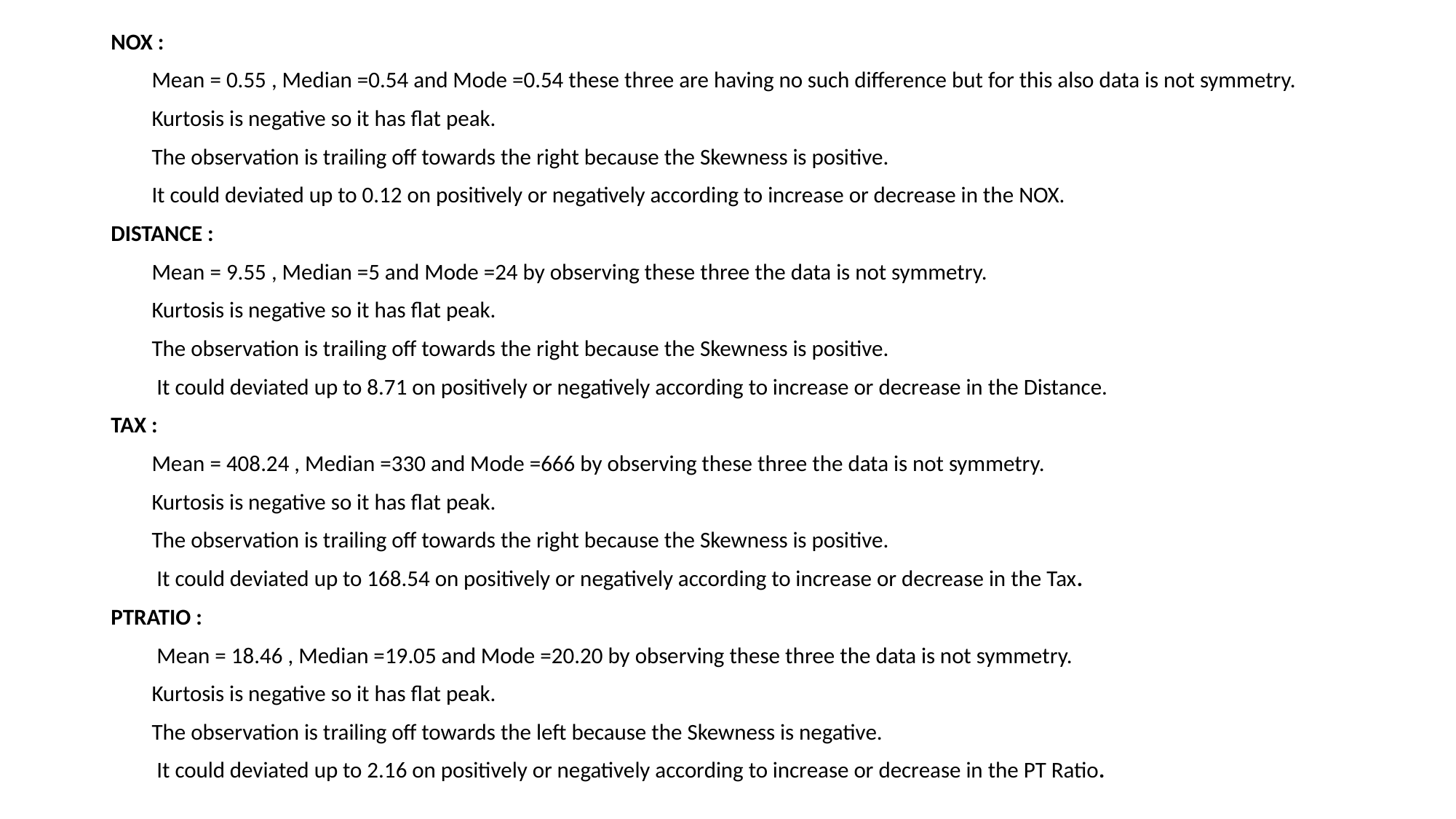

NOX :
        Mean = 0.55 , Median =0.54 and Mode =0.54 these three are having no such difference but for this also data is not symmetry.
        Kurtosis is negative so it has flat peak.
        The observation is trailing off towards the right because the Skewness is positive.
        It could deviated up to 0.12 on positively or negatively according to increase or decrease in the NOX.
DISTANCE :
        Mean = 9.55 , Median =5 and Mode =24 by observing these three the data is not symmetry.
        Kurtosis is negative so it has flat peak.
        The observation is trailing off towards the right because the Skewness is positive.
         It could deviated up to 8.71 on positively or negatively according to increase or decrease in the Distance.
TAX :
        Mean = 408.24 , Median =330 and Mode =666 by observing these three the data is not symmetry.
        Kurtosis is negative so it has flat peak.
        The observation is trailing off towards the right because the Skewness is positive.
         It could deviated up to 168.54 on positively or negatively according to increase or decrease in the Tax.
PTRATIO :
         Mean = 18.46 , Median =19.05 and Mode =20.20 by observing these three the data is not symmetry.
        Kurtosis is negative so it has flat peak.
        The observation is trailing off towards the left because the Skewness is negative.
         It could deviated up to 2.16 on positively or negatively according to increase or decrease in the PT Ratio.